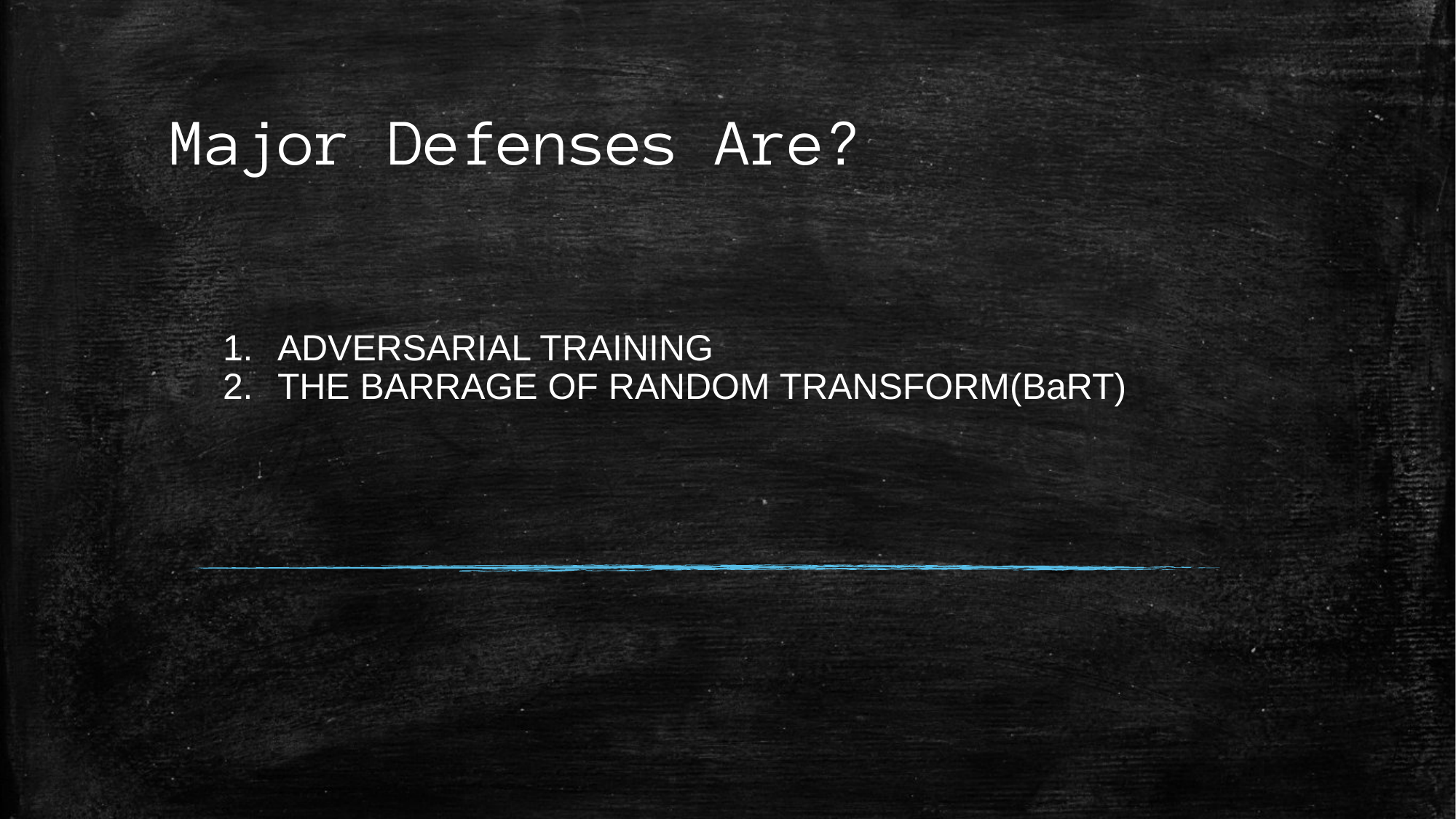

# Major Defenses Are?
ADVERSARIAL TRAINING
THE BARRAGE OF RANDOM TRANSFORM(BaRT)